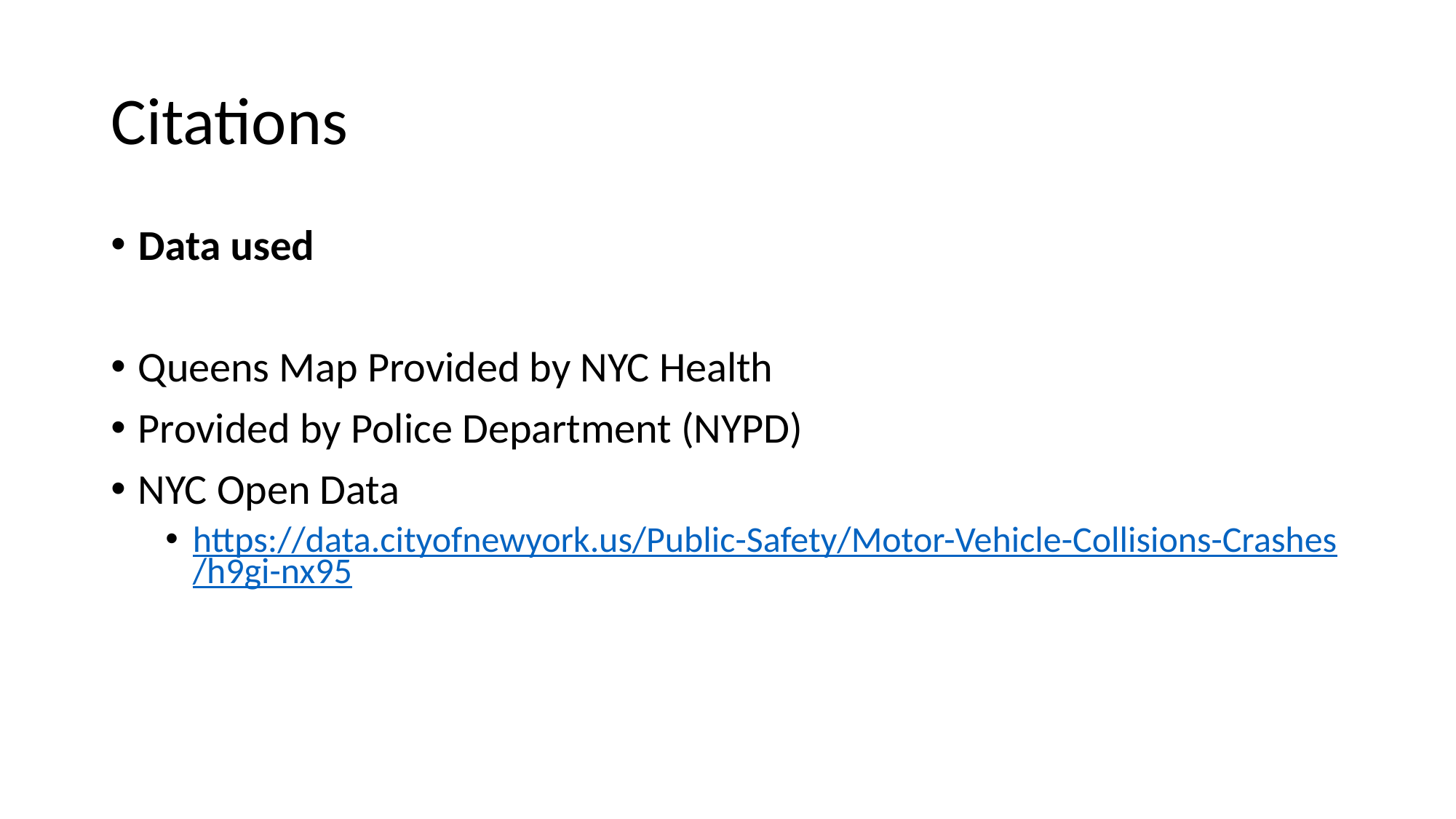

# Citations
Data used

Queens Map Provided by NYC Health
Provided by Police Department (NYPD)
NYC Open Data
https://data.cityofnewyork.us/Public-Safety/Motor-Vehicle-Collisions-Crashes/h9gi-nx95